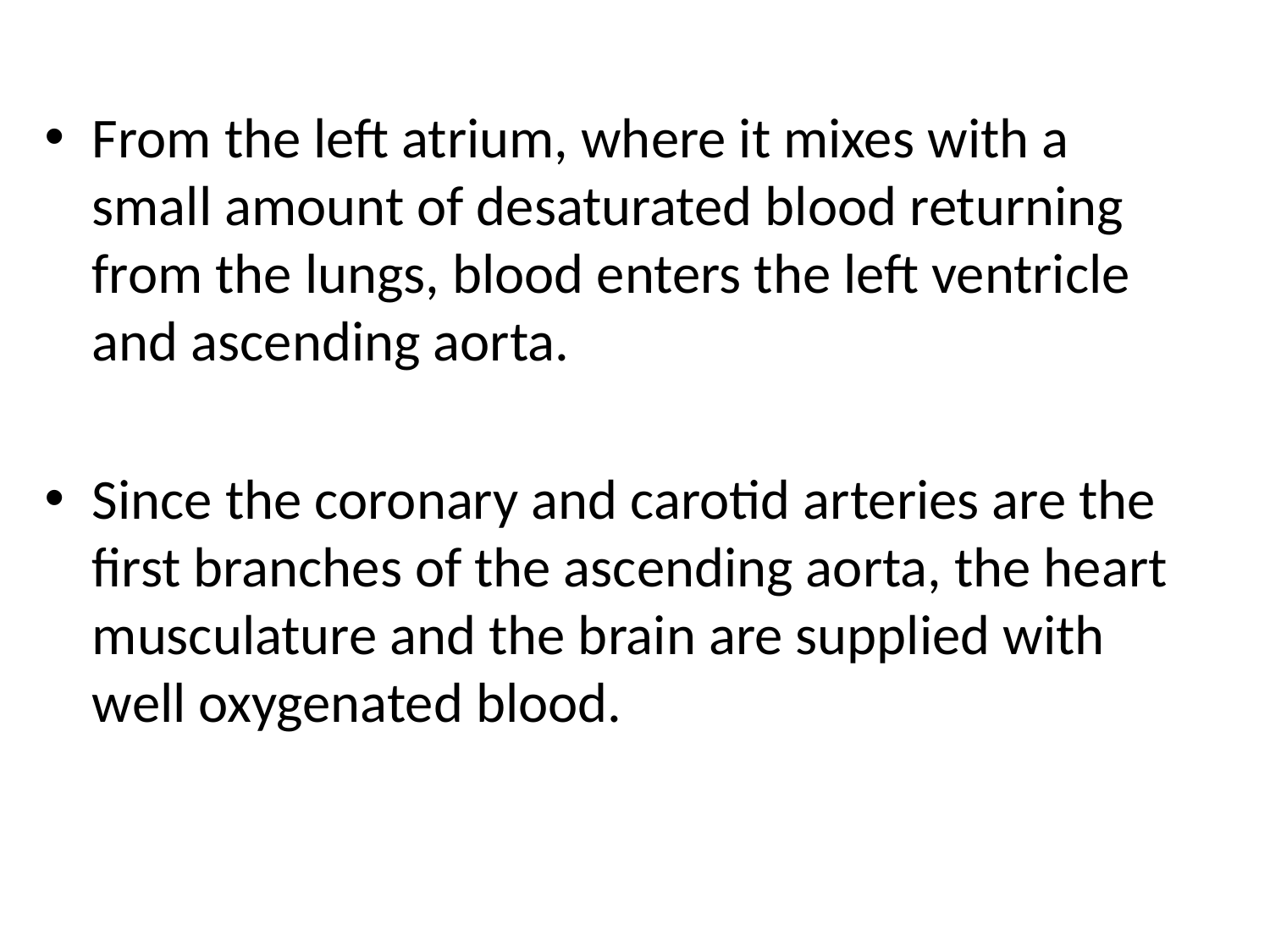

From the left atrium, where it mixes with a small amount of desaturated blood returning from the lungs, blood enters the left ventricle and ascending aorta.

Since the coronary and carotid arteries are the first branches of the ascending aorta, the heart musculature and the brain are supplied with well oxygenated blood.